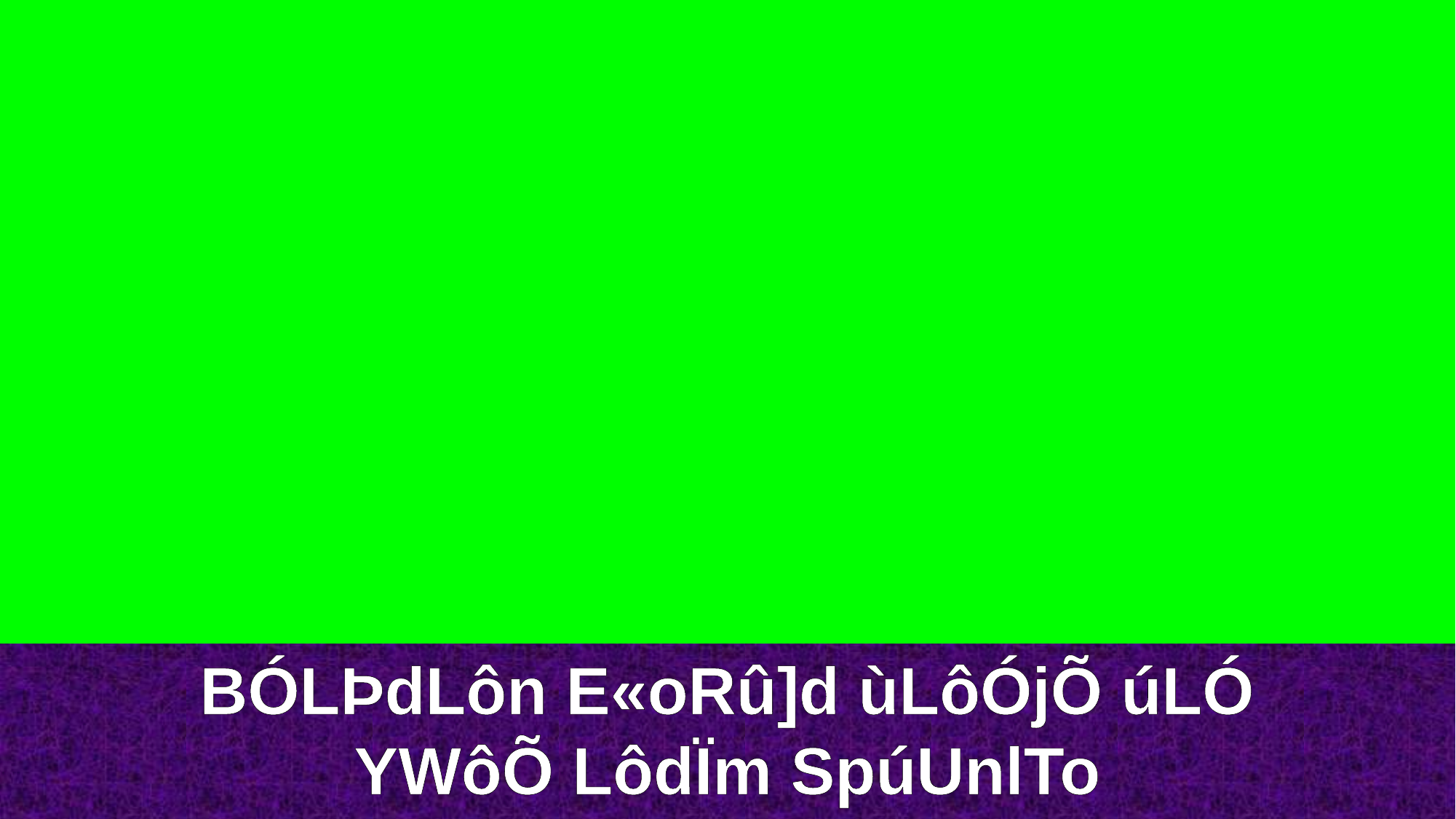

BÓLÞdLôn E«oRû]d ùLôÓjÕ úLÓ YWôÕ LôdÏm SpúUnlTo